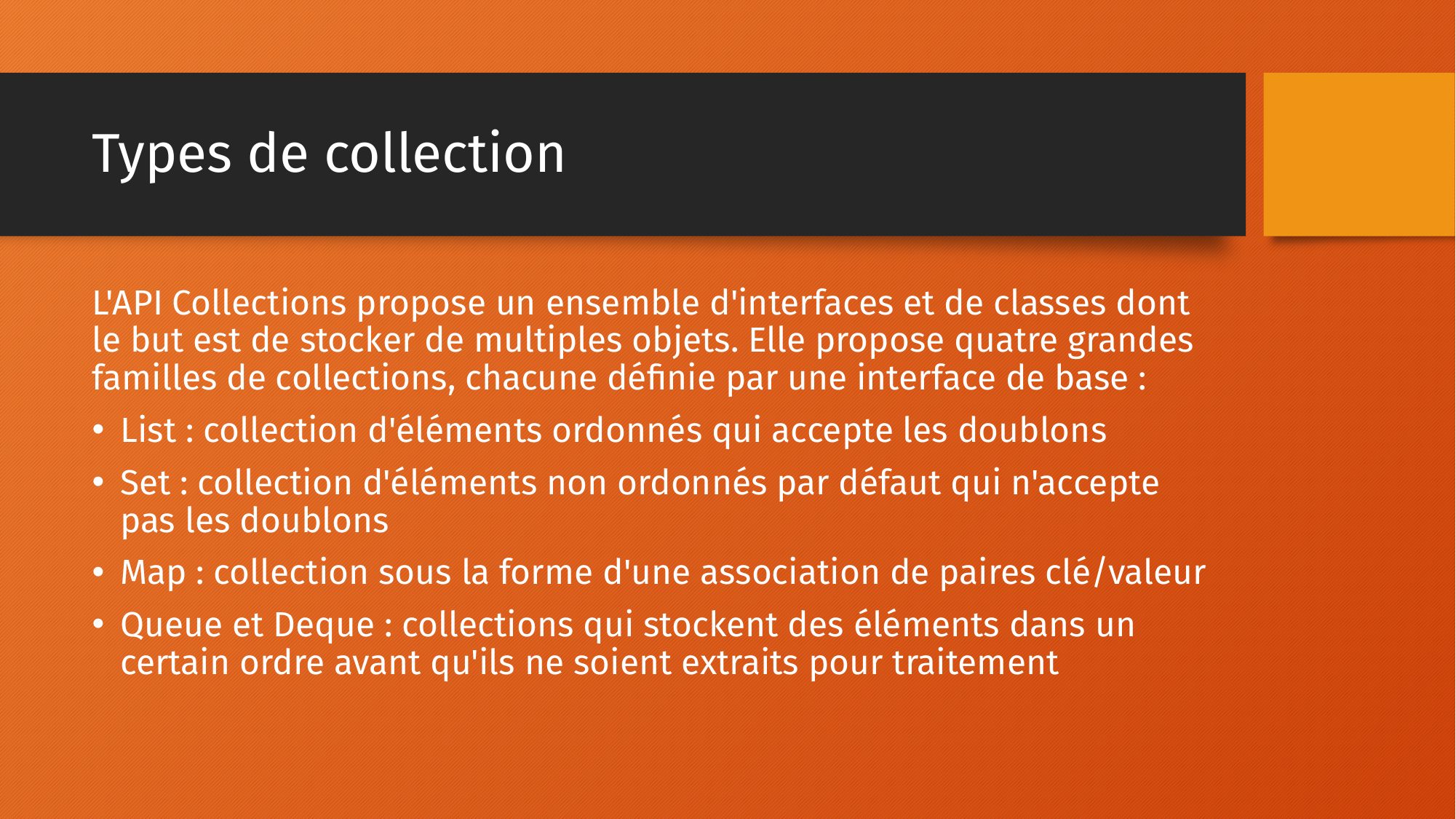

# Types de collection
L'API Collections propose un ensemble d'interfaces et de classes dont le but est de stocker de multiples objets. Elle propose quatre grandes familles de collections, chacune définie par une interface de base :
List : collection d'éléments ordonnés qui accepte les doublons
Set : collection d'éléments non ordonnés par défaut qui n'accepte pas les doublons
Map : collection sous la forme d'une association de paires clé/valeur
Queue et Deque : collections qui stockent des éléments dans un certain ordre avant qu'ils ne soient extraits pour traitement